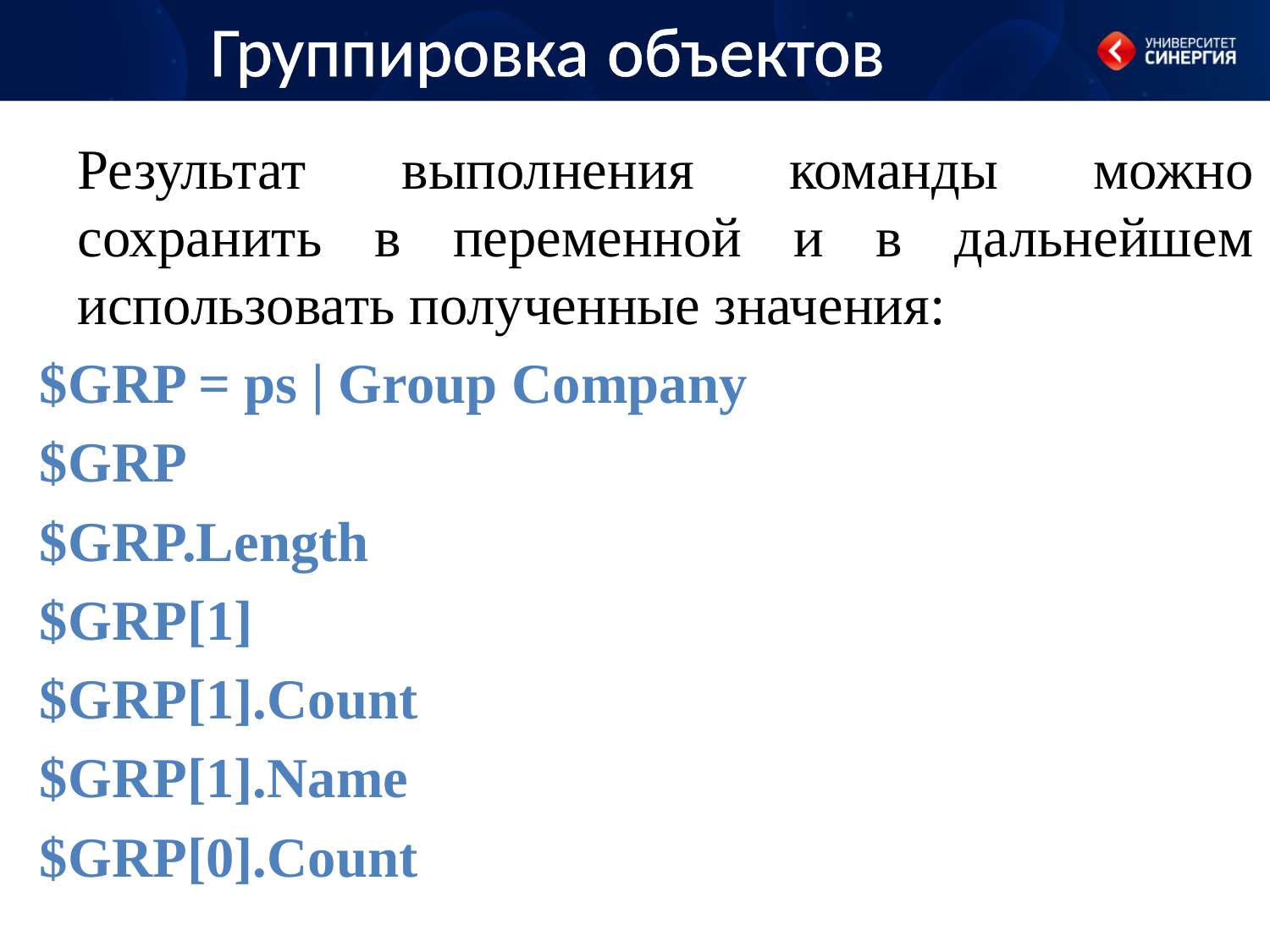

# Группировка объектов
Результат выполнения команды можно сохранить в переменной и в дальнейшем использовать полученные значения:
$GRP = ps | Group Company
$GRP
$GRP.Length
$GRP[1]
$GRP[1].Count
$GRP[1].Name
$GRP[0].Count